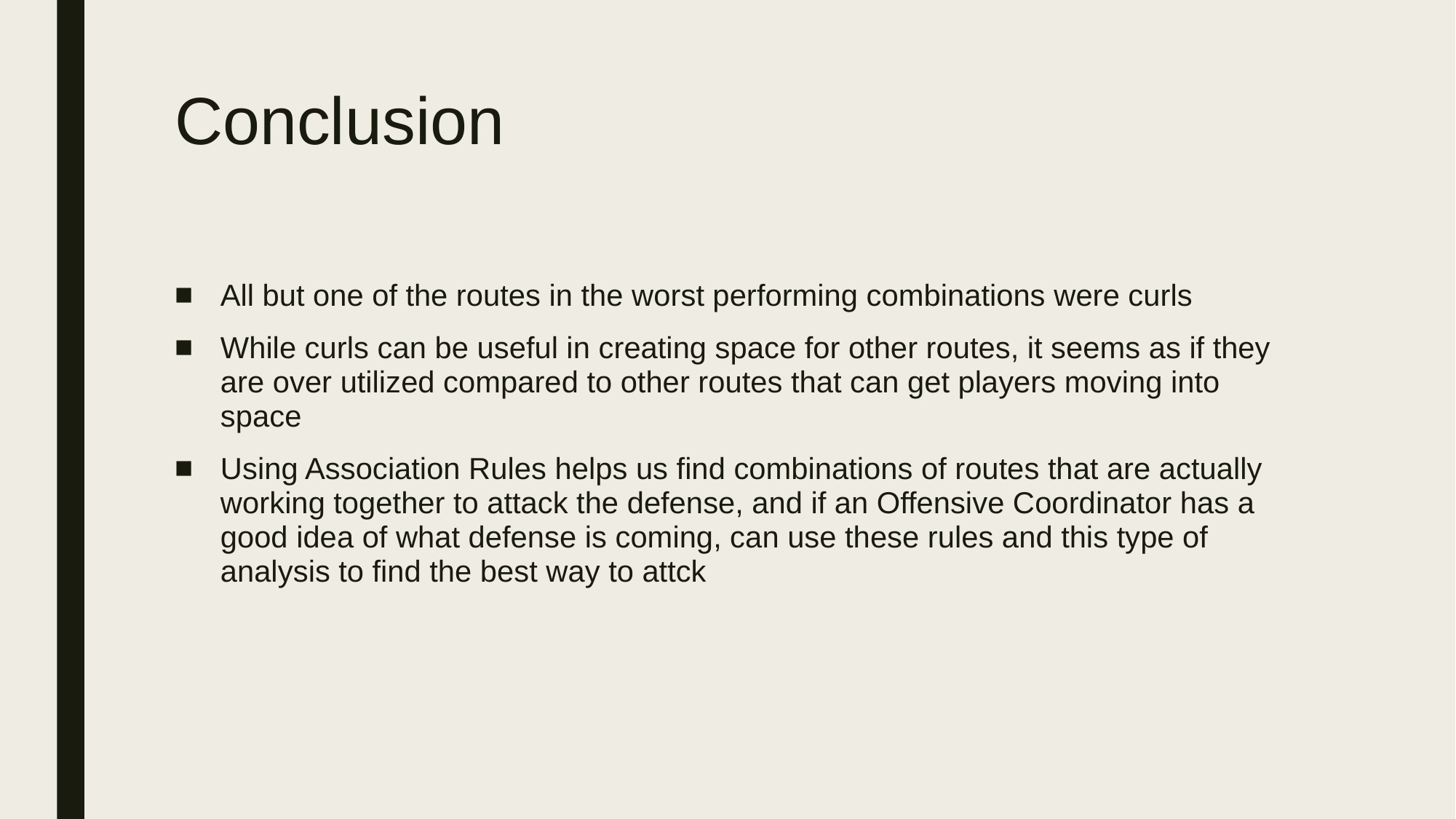

# Conclusion
All but one of the routes in the worst performing combinations were curls
While curls can be useful in creating space for other routes, it seems as if they are over utilized compared to other routes that can get players moving into space
Using Association Rules helps us find combinations of routes that are actually working together to attack the defense, and if an Offensive Coordinator has a good idea of what defense is coming, can use these rules and this type of analysis to find the best way to attck